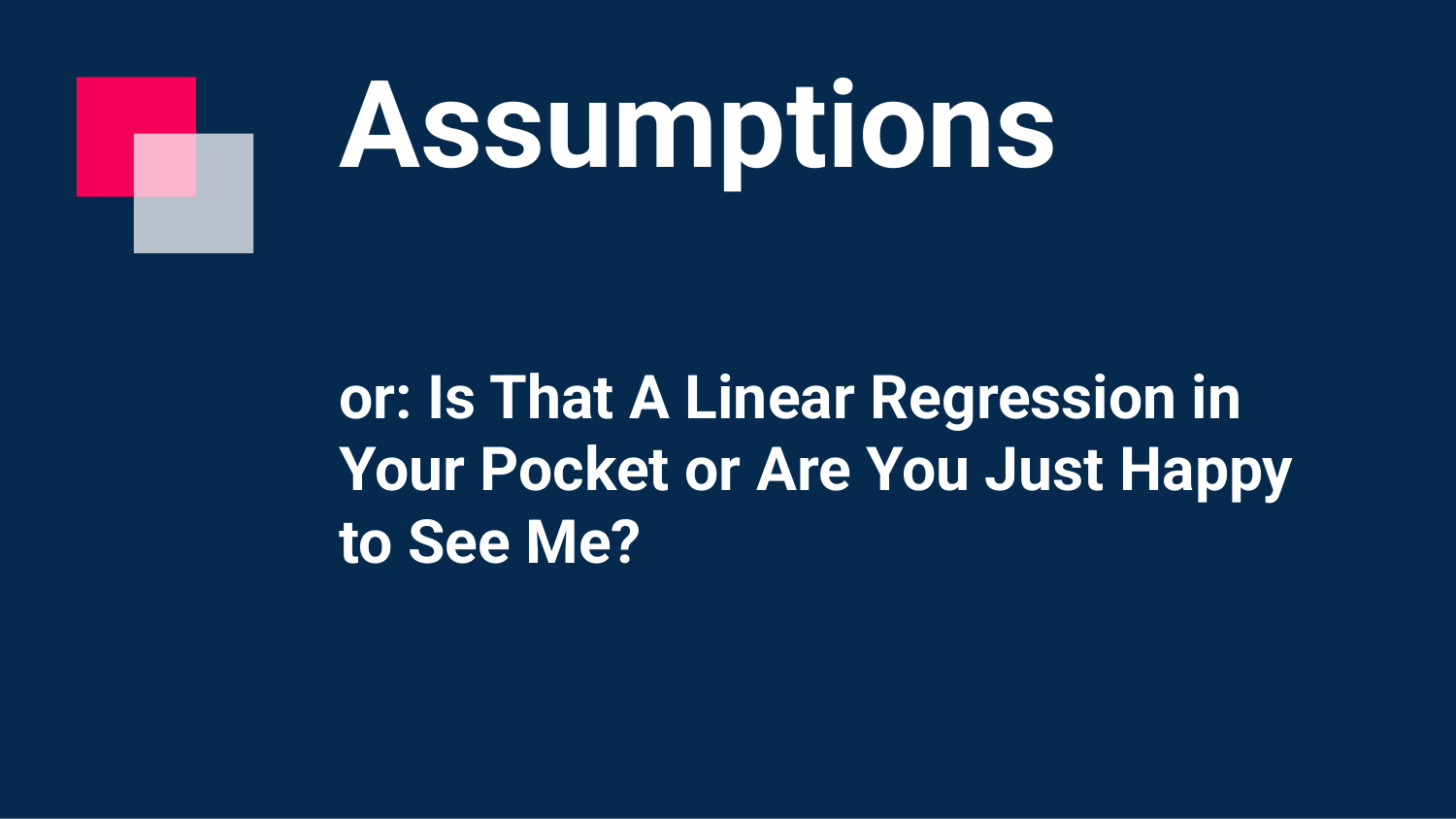

# Assumptions
or: Is That A Linear Regression in Your Pocket or Are You Just Happy to See Me?